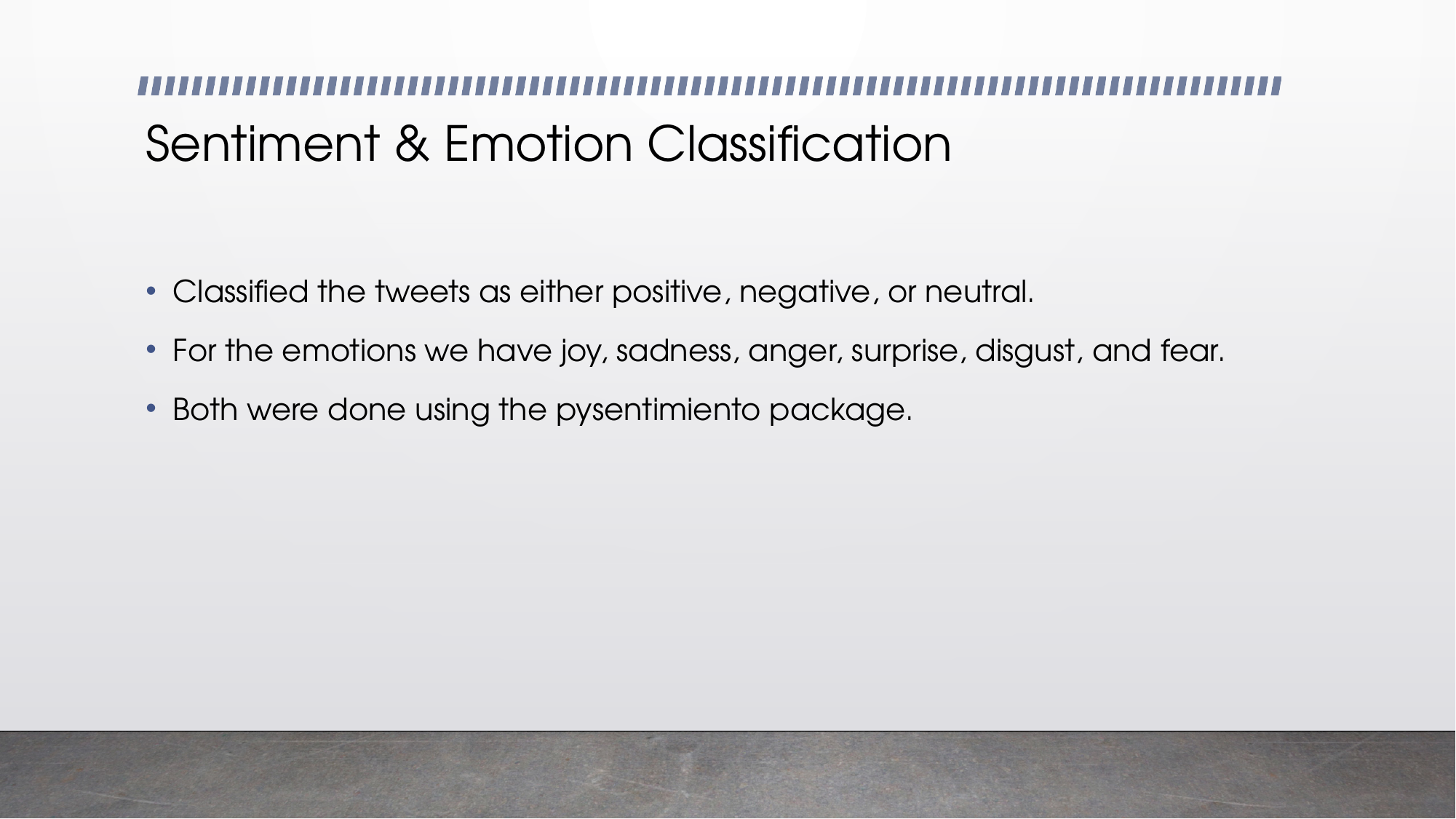

# Sentiment & Emotion Classification
Classified the tweets as either positive, negative, or neutral.
For the emotions we have joy, sadness, anger, surprise, disgust, and fear.
Both were done using the pysentimiento package.